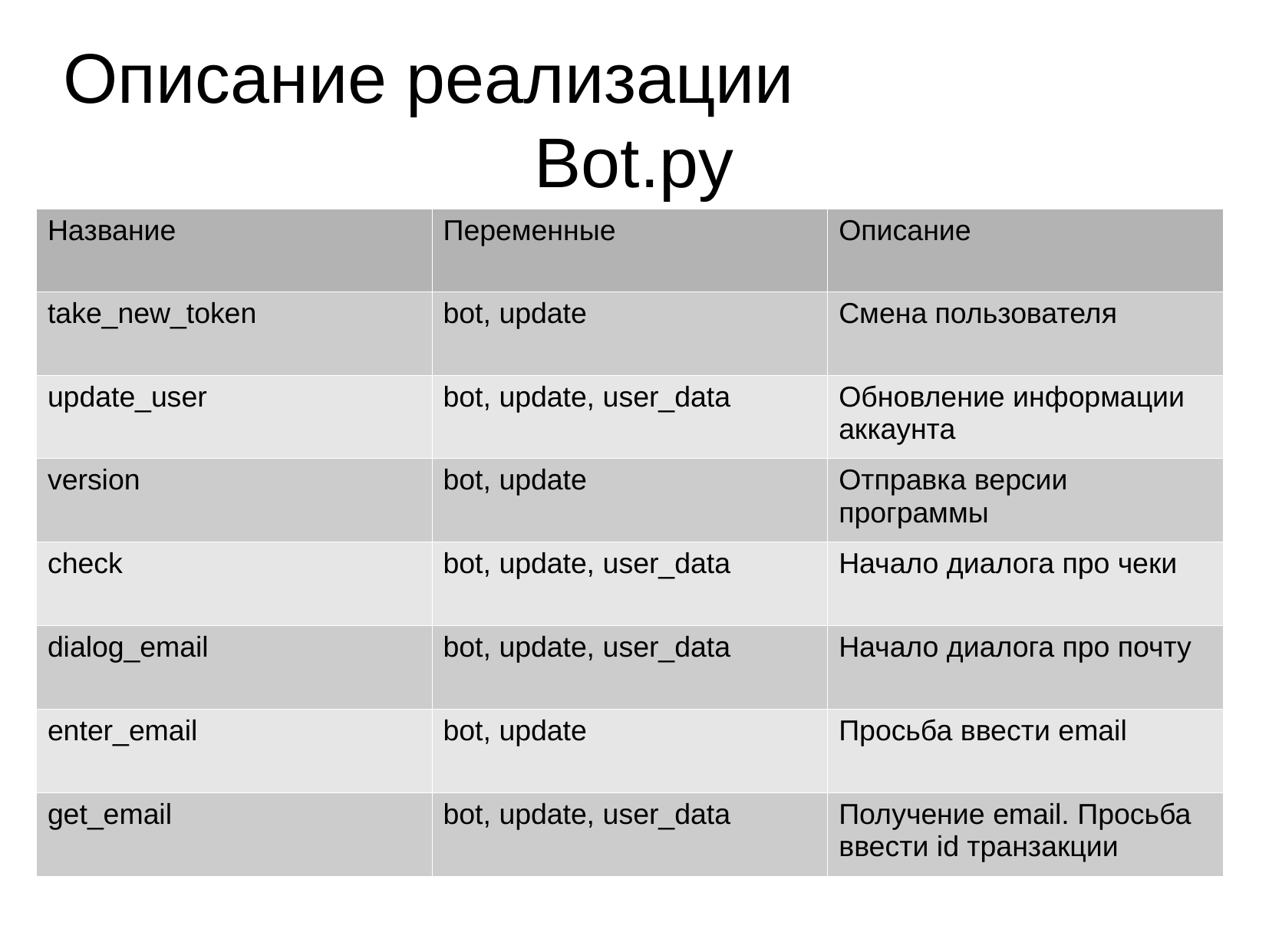

Описание реализации
Bot.py
| Название | Переменные | Описание |
| --- | --- | --- |
| take\_new\_token | bot, update | Смена пользователя |
| update\_user | bot, update, user\_data | Обновление информации аккаунта |
| version | bot, update | Отправка версии программы |
| check | bot, update, user\_data | Начало диалога про чеки |
| dialog\_email | bot, update, user\_data | Начало диалога про почту |
| enter\_email | bot, update | Просьба ввести email |
| get\_email | bot, update, user\_data | Получение email. Просьба ввести id транзакции |